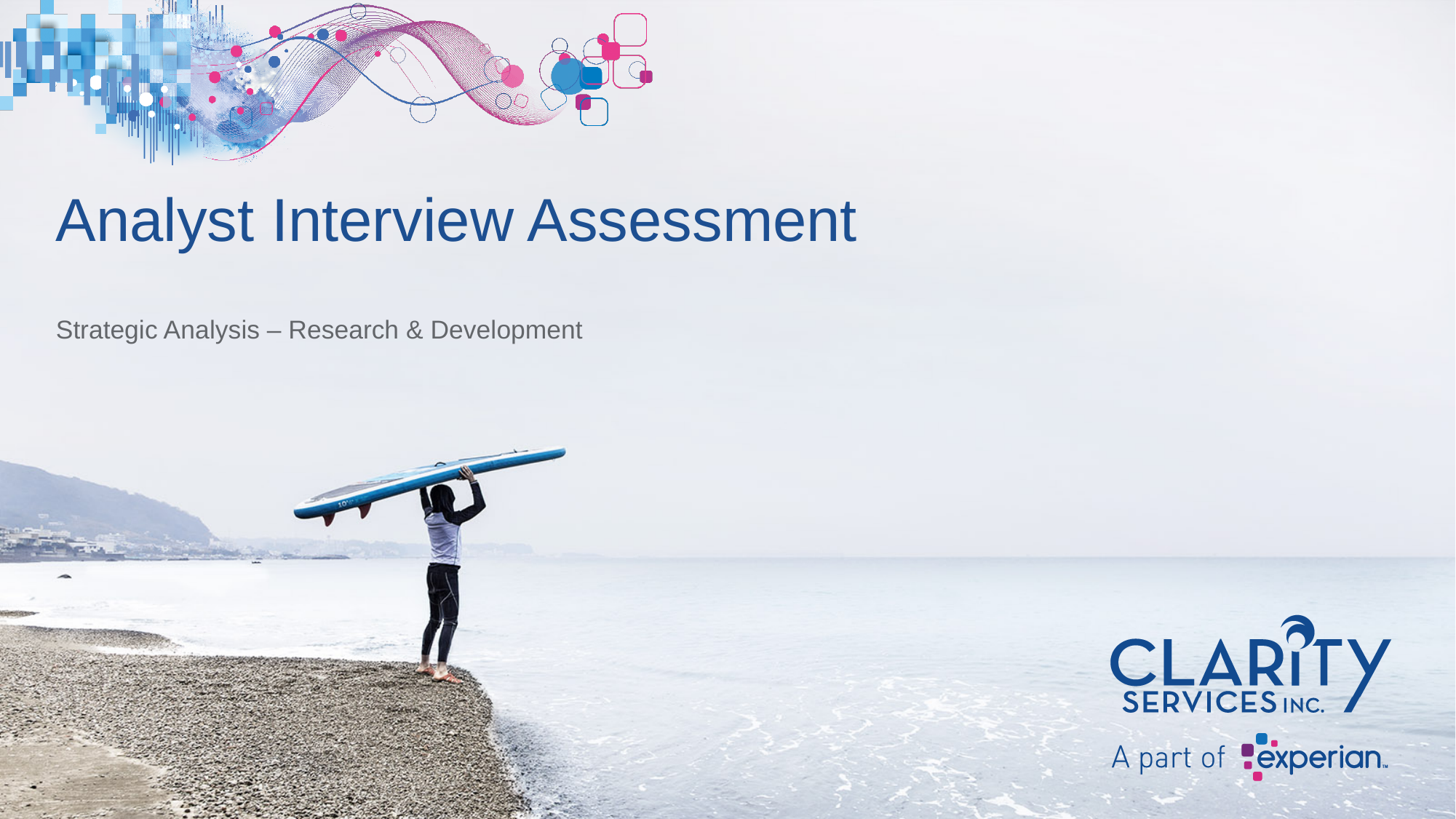

# Analyst Interview Assessment
Strategic Analysis – Research & Development